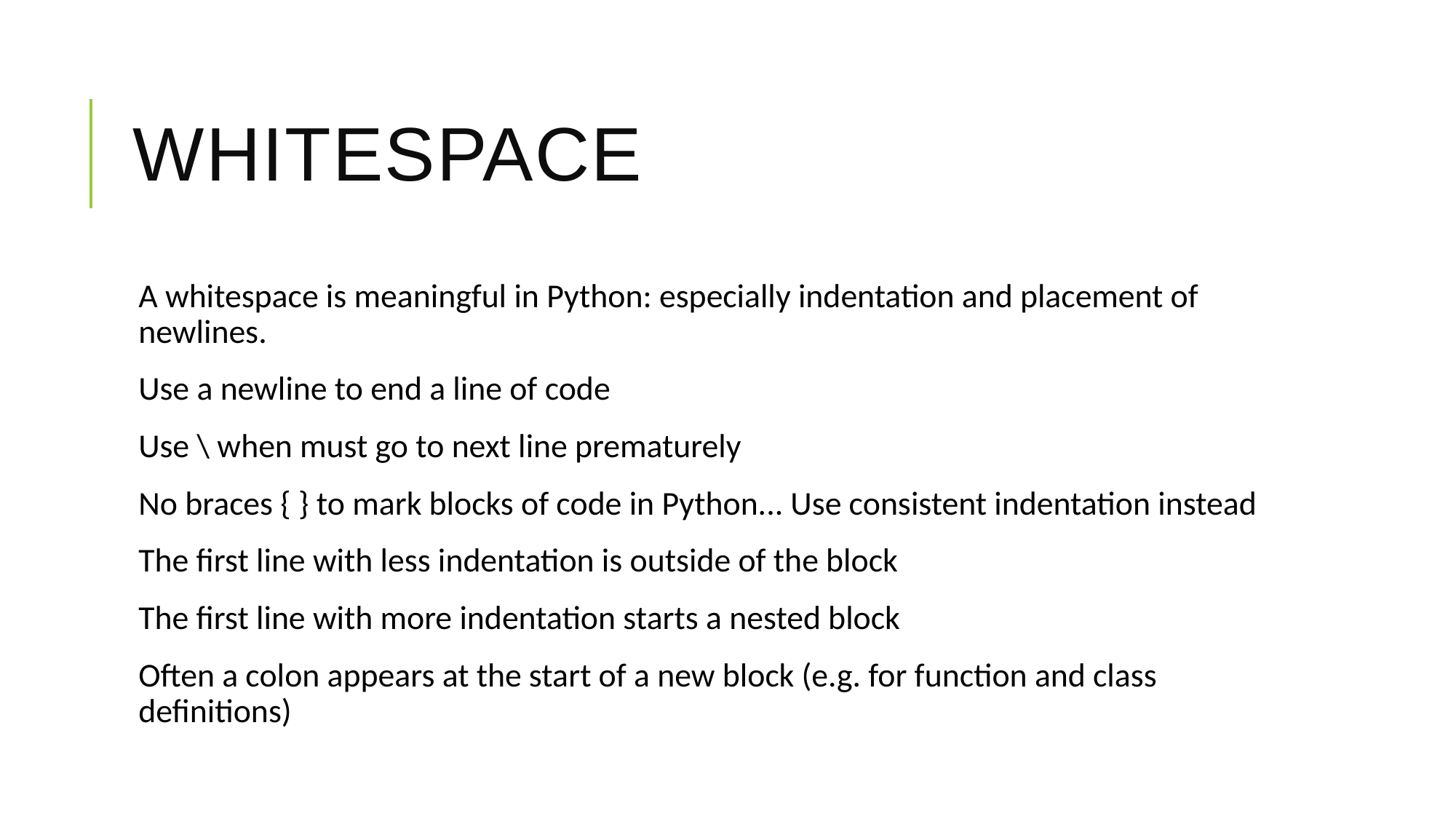

# Whitespace
A whitespace is meaningful in Python: especially indentation and placement of newlines.
Use a newline to end a line of code
Use \ when must go to next line prematurely
No braces { } to mark blocks of code in Python... Use consistent indentation instead
The first line with less indentation is outside of the block
The first line with more indentation starts a nested block
Often a colon appears at the start of a new block (e.g. for function and class definitions)